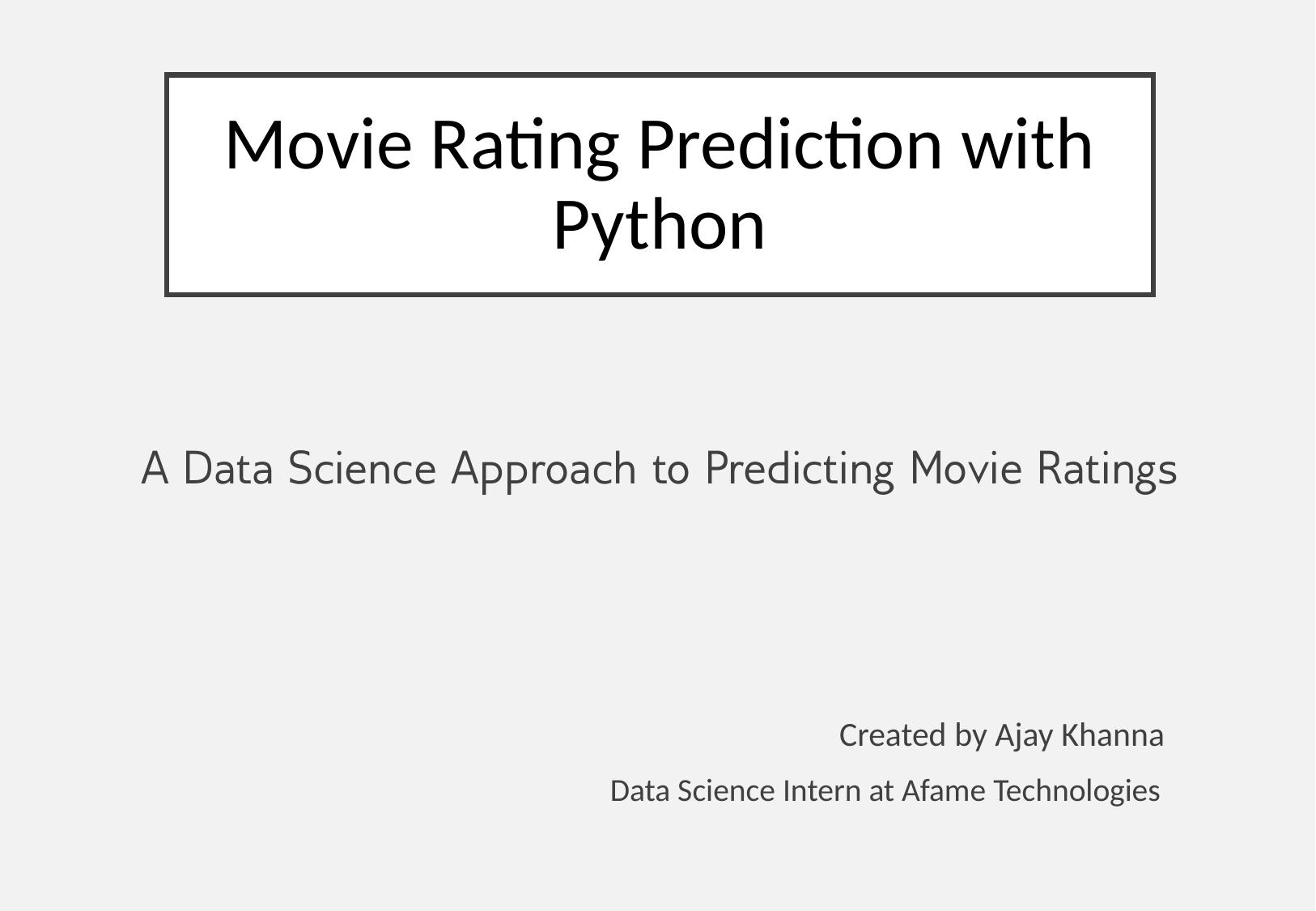

# Movie Rating Prediction with Python
A Data Science Approach to Predicting Movie Ratings

                                                                                         Created by Ajay Khanna
                                                              Data Science Intern at Afame Technologies